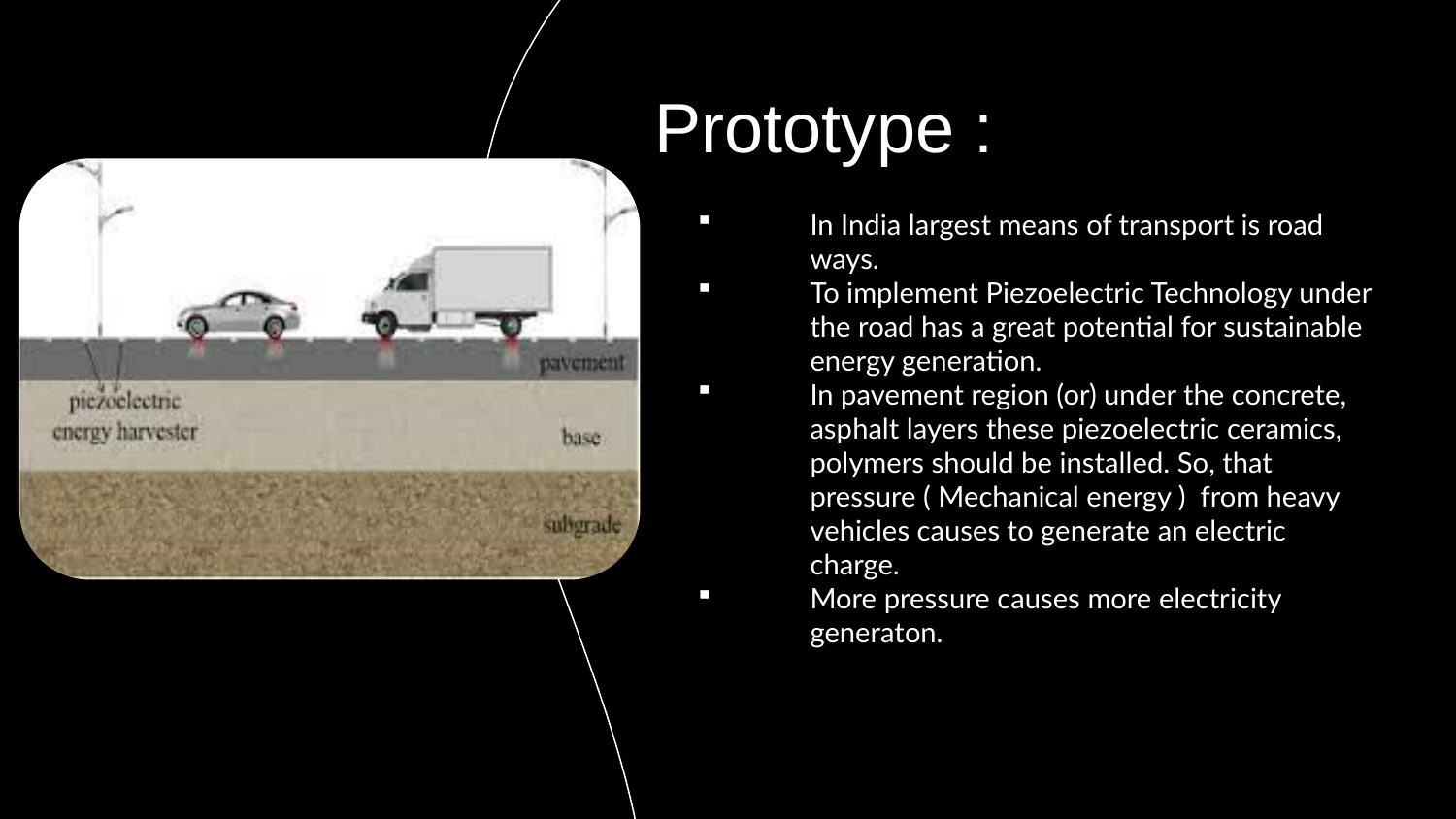

Prototype :

In India largest means of transport is road ways.
To implement Piezoelectric Technology under the road has a great potential for sustainable energy generation.
In pavement region (or) under the concrete, asphalt layers these piezoelectric ceramics, polymers should be installed. So, that pressure ( Mechanical energy )  from heavy vehicles causes to generate an electric charge.
More pressure causes more electricity generaton.